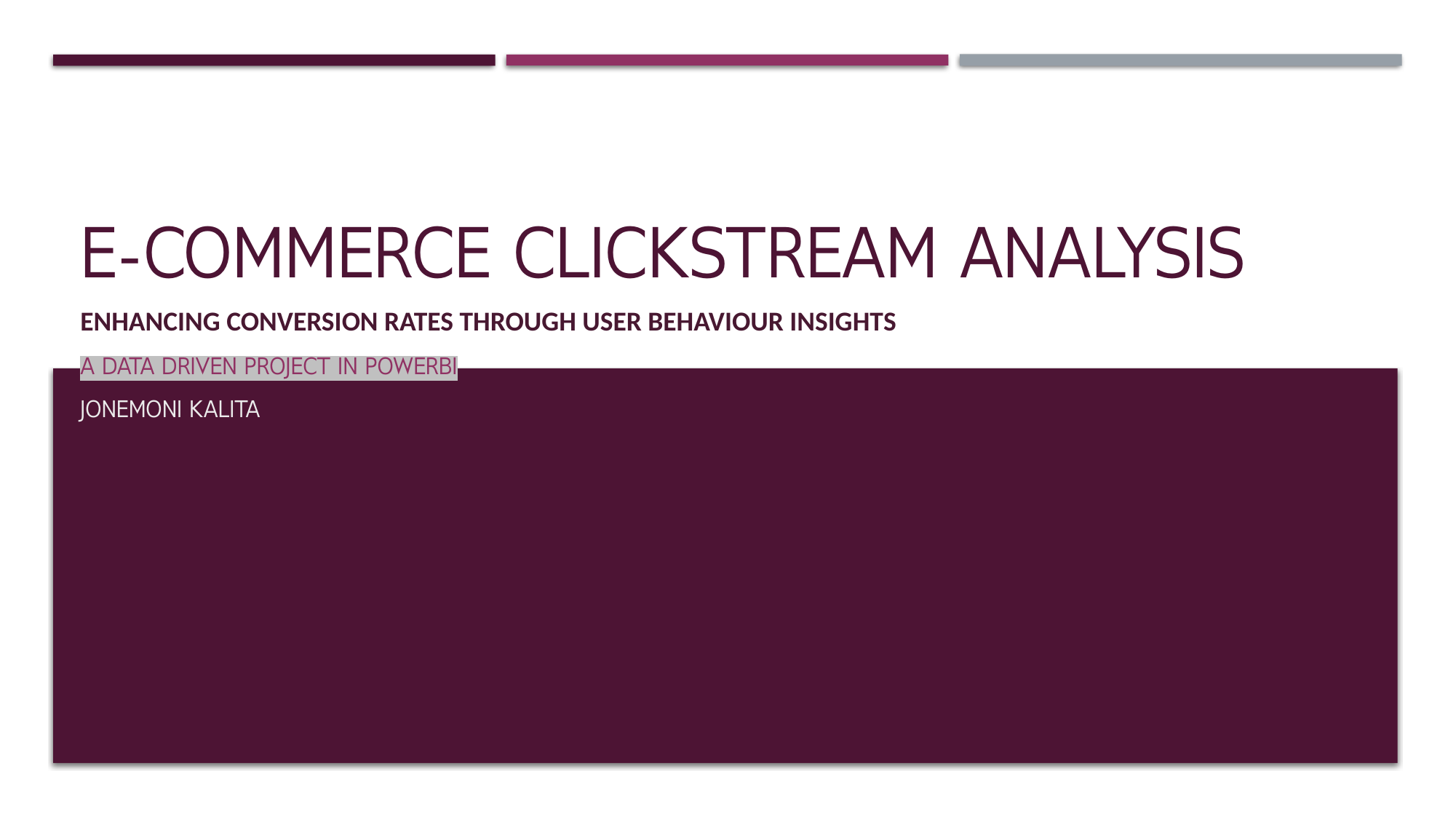

# E-commerce clickstream analysis
Enhancing Conversion Rates Through User Behaviour Insights
A data driven project in PowerBi
Jonemoni Kalita